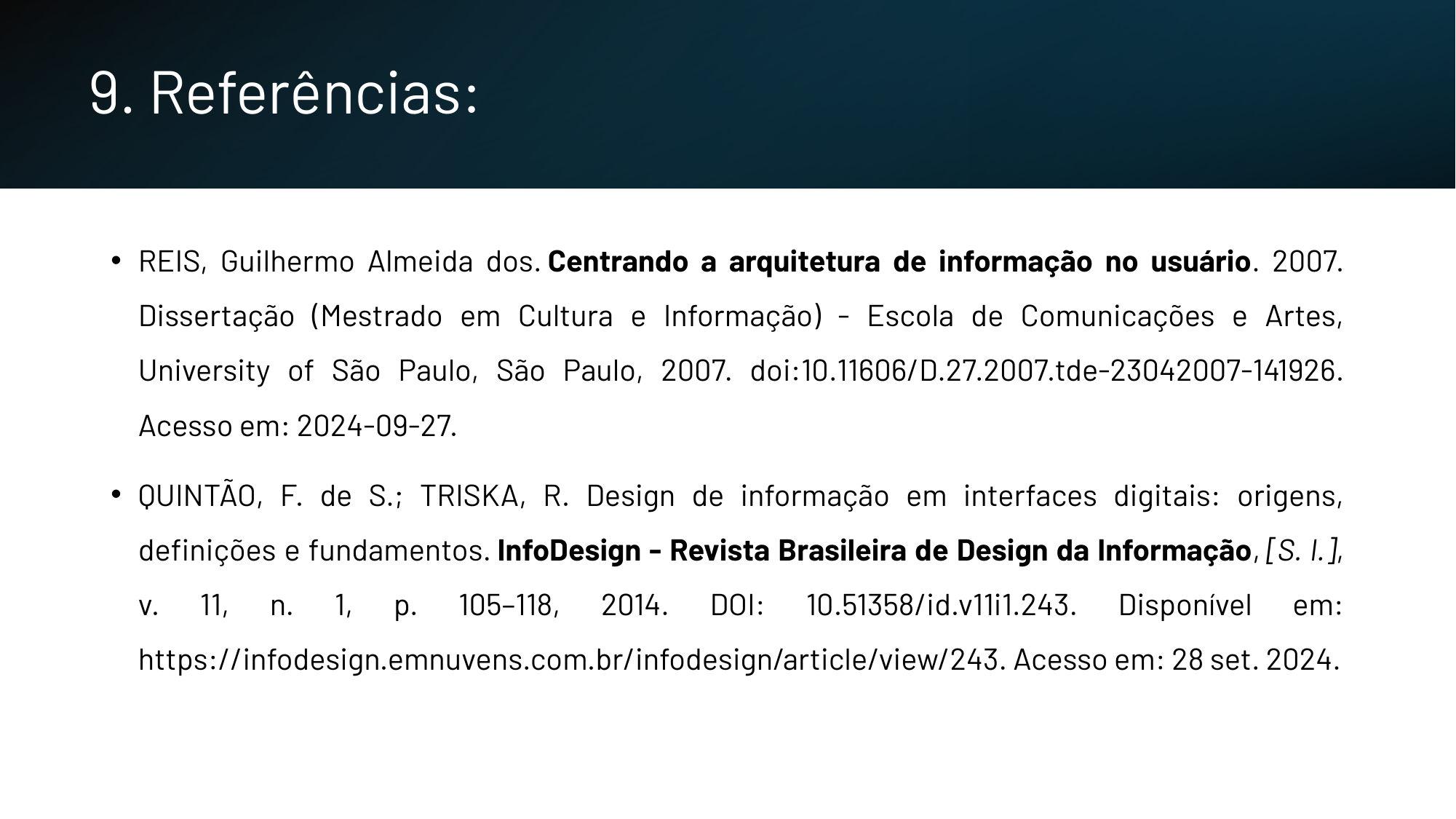

# 9. Referências:
REIS, Guilhermo Almeida dos. Centrando a arquitetura de informação no usuário. 2007. Dissertação (Mestrado em Cultura e Informação) - Escola de Comunicações e Artes, University of São Paulo, São Paulo, 2007. doi:10.11606/D.27.2007.tde-23042007-141926. Acesso em: 2024-09-27.
QUINTÃO, F. de S.; TRISKA, R. Design de informação em interfaces digitais: origens, definições e fundamentos. InfoDesign - Revista Brasileira de Design da Informação, [S. l.], v. 11, n. 1, p. 105–118, 2014. DOI: 10.51358/id.v11i1.243. Disponível em: https://infodesign.emnuvens.com.br/infodesign/article/view/243. Acesso em: 28 set. 2024.